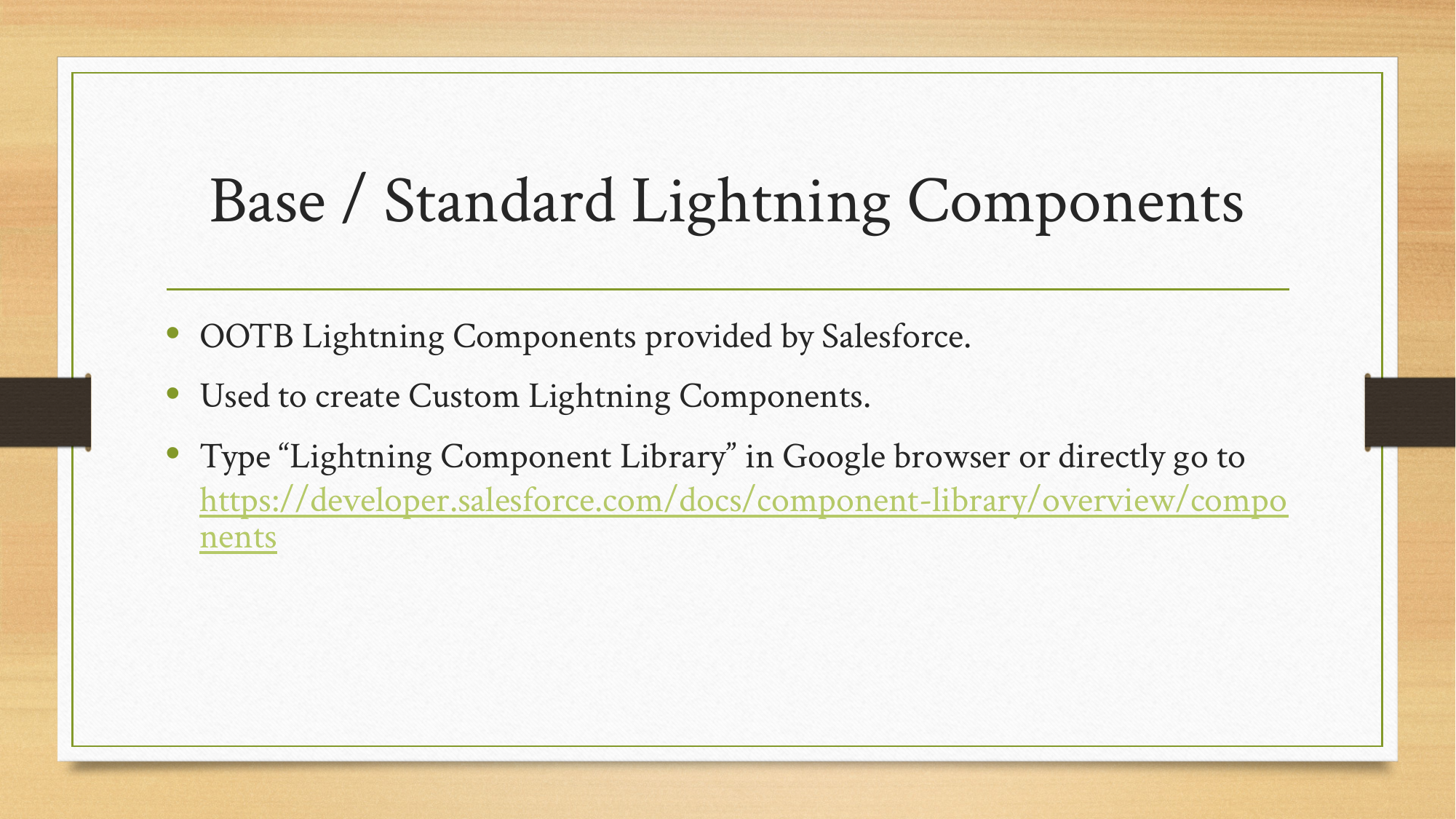

# Base / Standard Lightning Components
OOTB Lightning Components provided by Salesforce.
Used to create Custom Lightning Components.
Type “Lightning Component Library” in Google browser or directly go to https://developer.salesforce.com/docs/component-library/overview/components